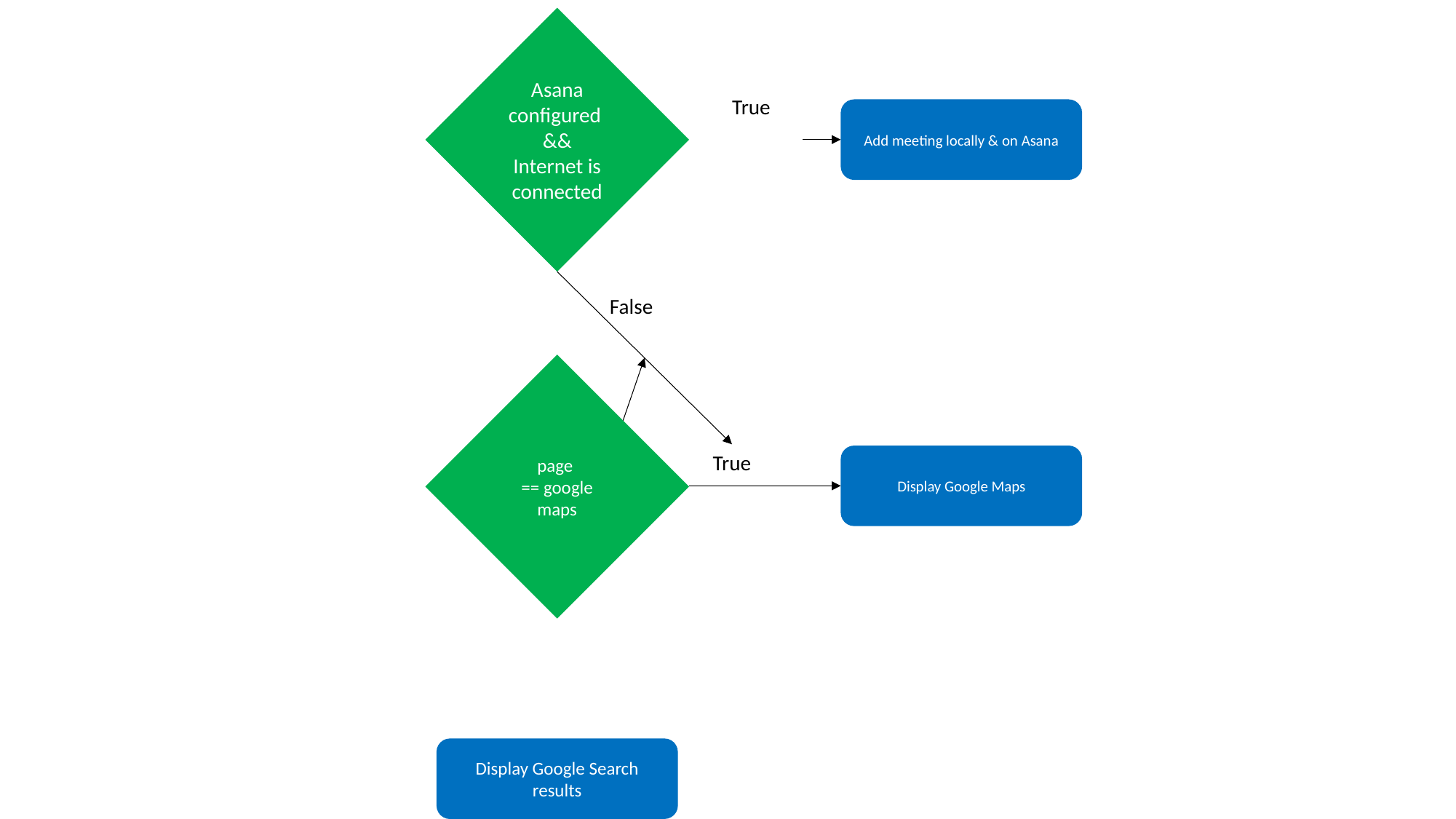

Asana configured
&&
Internet is connected
True
Add meeting locally & on Asana
False
page
== google maps
True
Display Google Maps
Display Google Search results